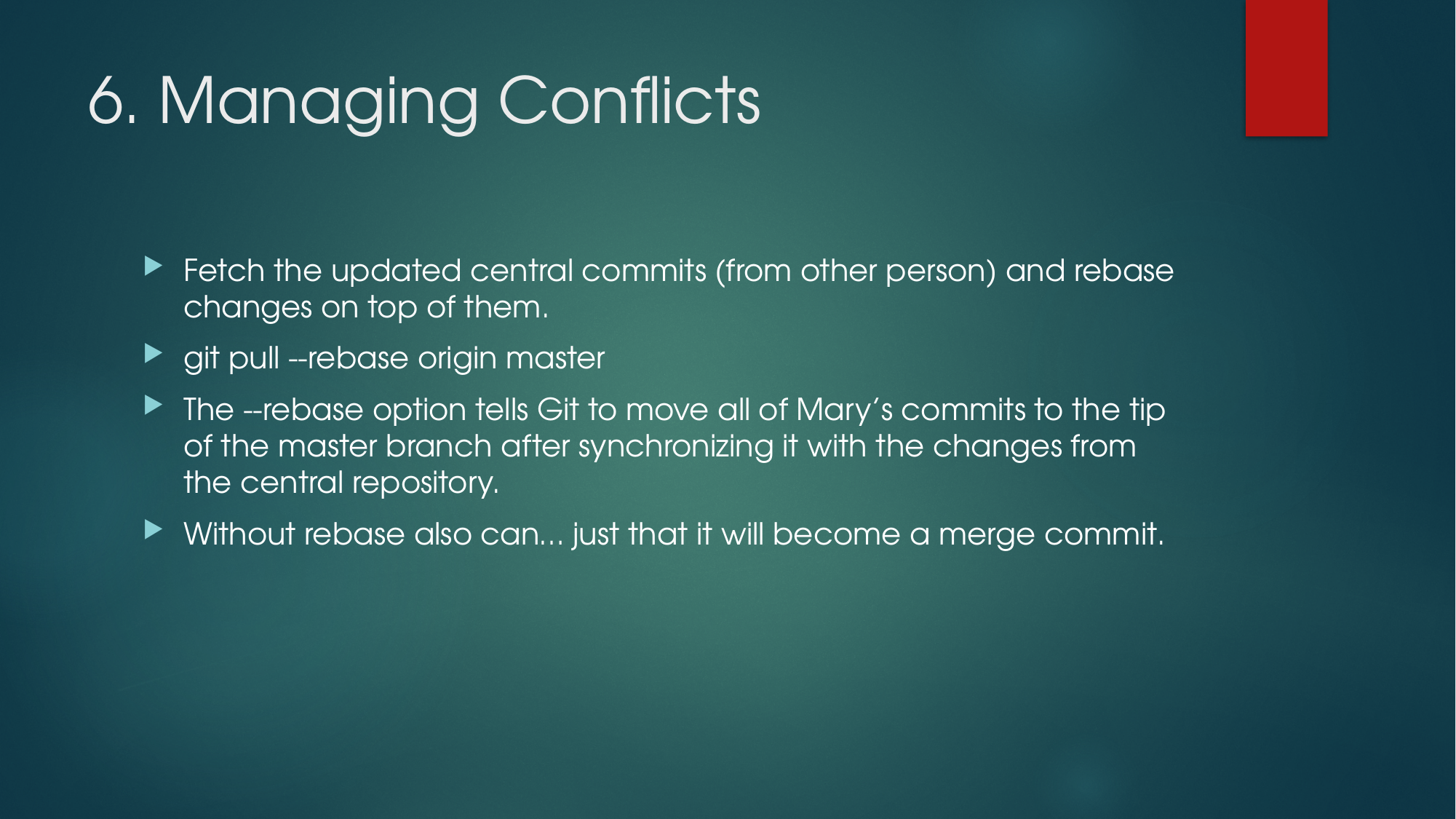

# 6. Managing Conflicts
Fetch the updated central commits (from other person) and rebase changes on top of them.
git pull --rebase origin master
The --rebase option tells Git to move all of Mary’s commits to the tip of the master branch after synchronizing it with the changes from the central repository.
Without rebase also can… just that it will become a merge commit.